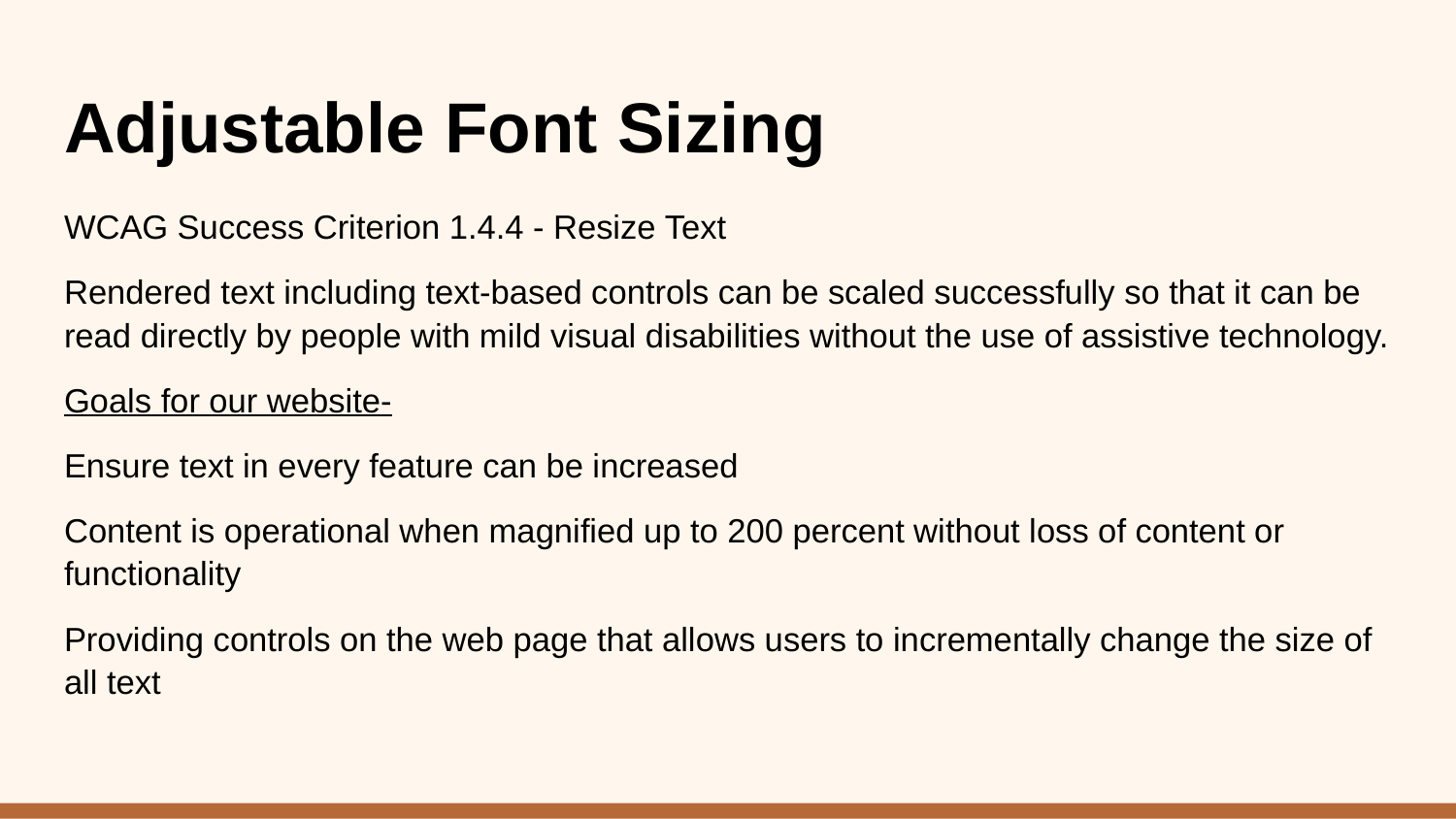

# Adjustable Font Sizing
WCAG Success Criterion 1.4.4 - Resize Text
Rendered text including text-based controls can be scaled successfully so that it can be read directly by people with mild visual disabilities without the use of assistive technology.
Goals for our website-
Ensure text in every feature can be increased
Content is operational when magnified up to 200 percent without loss of content or functionality
Providing controls on the web page that allows users to incrementally change the size of all text